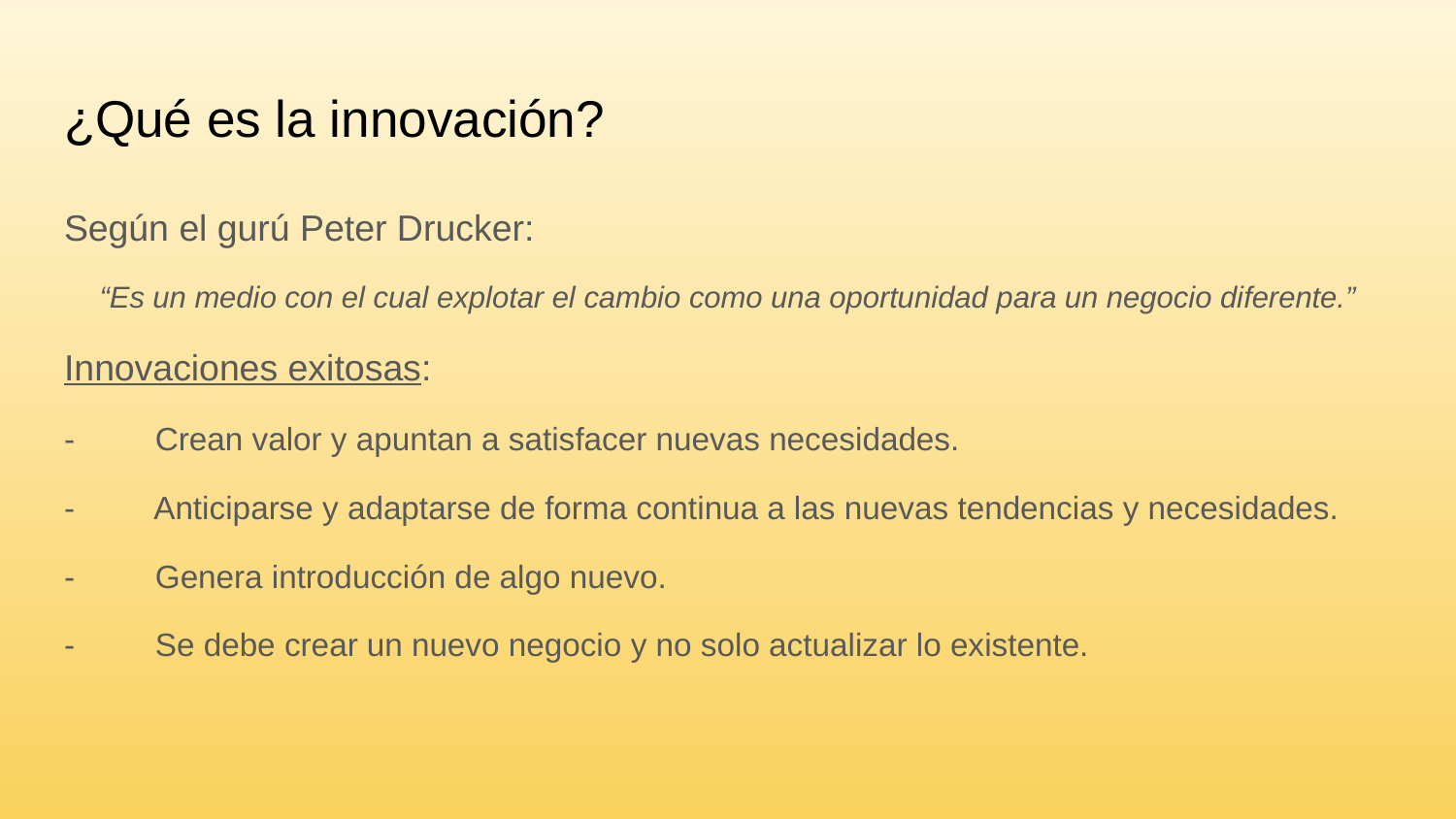

# ¿Qué es la innovación?
Según el gurú Peter Drucker:
“Es un medio con el cual explotar el cambio como una oportunidad para un negocio diferente.”
Innovaciones exitosas:
-         Crean valor y apuntan a satisfacer nuevas necesidades.
-         Anticiparse y adaptarse de forma continua a las nuevas tendencias y necesidades.
-         Genera introducción de algo nuevo.
-         Se debe crear un nuevo negocio y no solo actualizar lo existente.